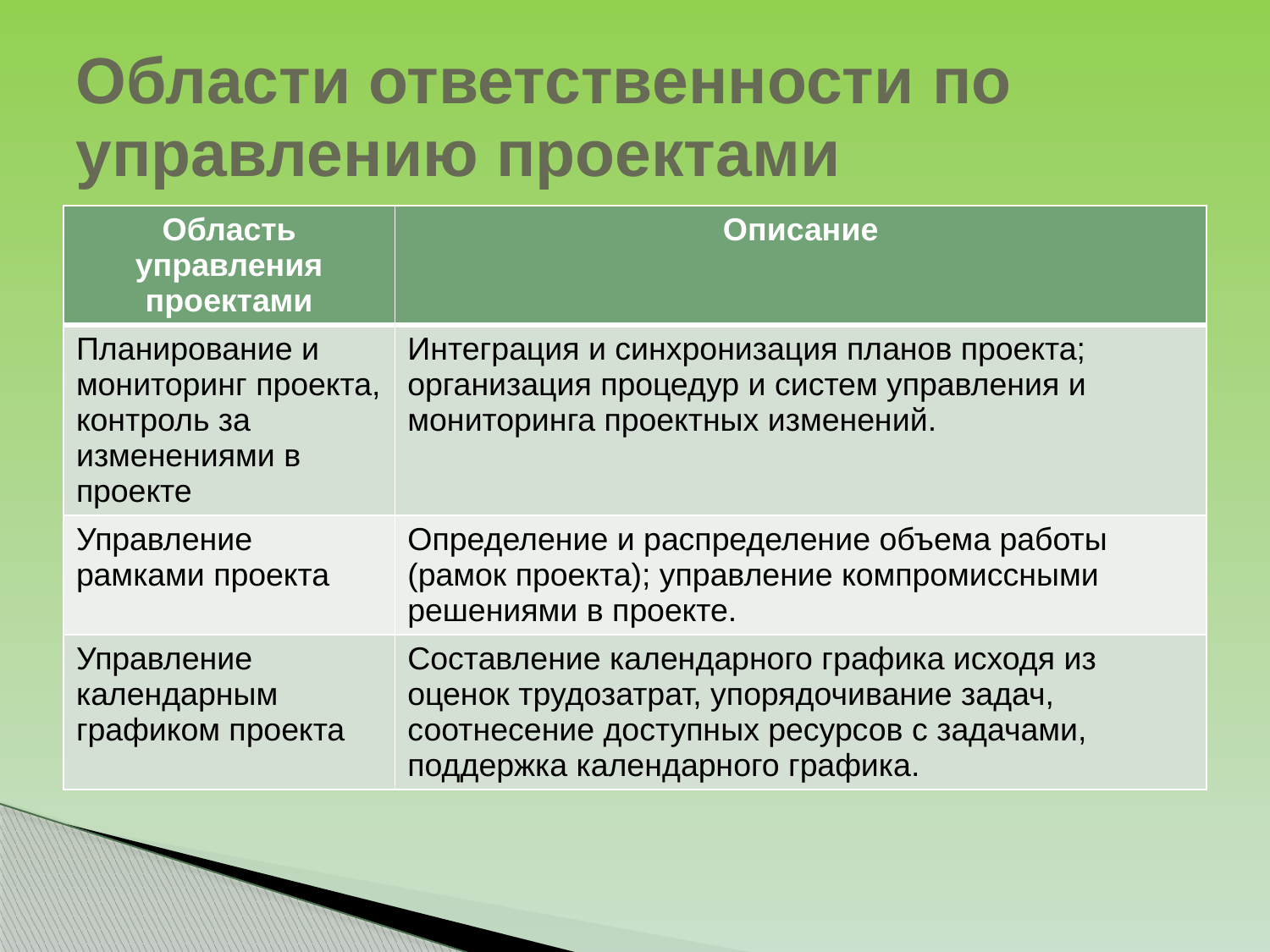

# Области ответственности по управлению проектами
| Область управления проектами | Описание |
| --- | --- |
| Планирование и мониторинг проекта, контроль за изменениями в проекте | Интеграция и синхронизация планов проекта; организация процедур и систем управления и мониторинга проектных изменений. |
| Управление рамками проекта | Определение и распределение объема работы (рамок проекта); управление компромиссными решениями в проекте. |
| Управление календарным графиком проекта | Составление календарного графика исходя из оценок трудозатрат, упорядочивание задач, соотнесение доступных ресурсов с задачами, поддержка календарного графика. |